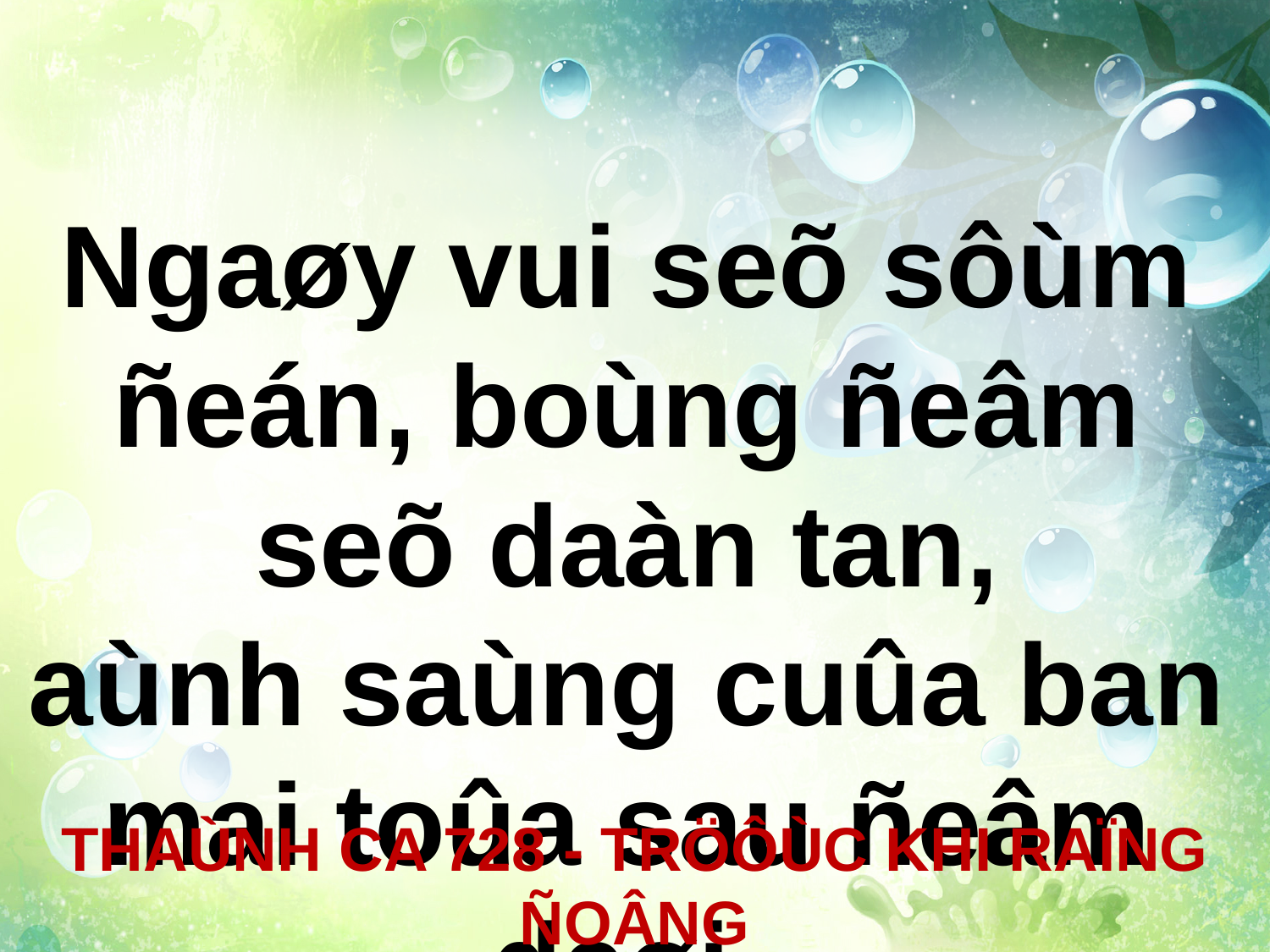

Ngaøy vui seõ sôùm ñeán, boùng ñeâm seõ daàn tan,
aùnh saùng cuûa ban mai toûa sau ñeâm daøi.
THAÙNH CA 728 - TRÖÔÙC KHI RAÏNG ÑOÂNG